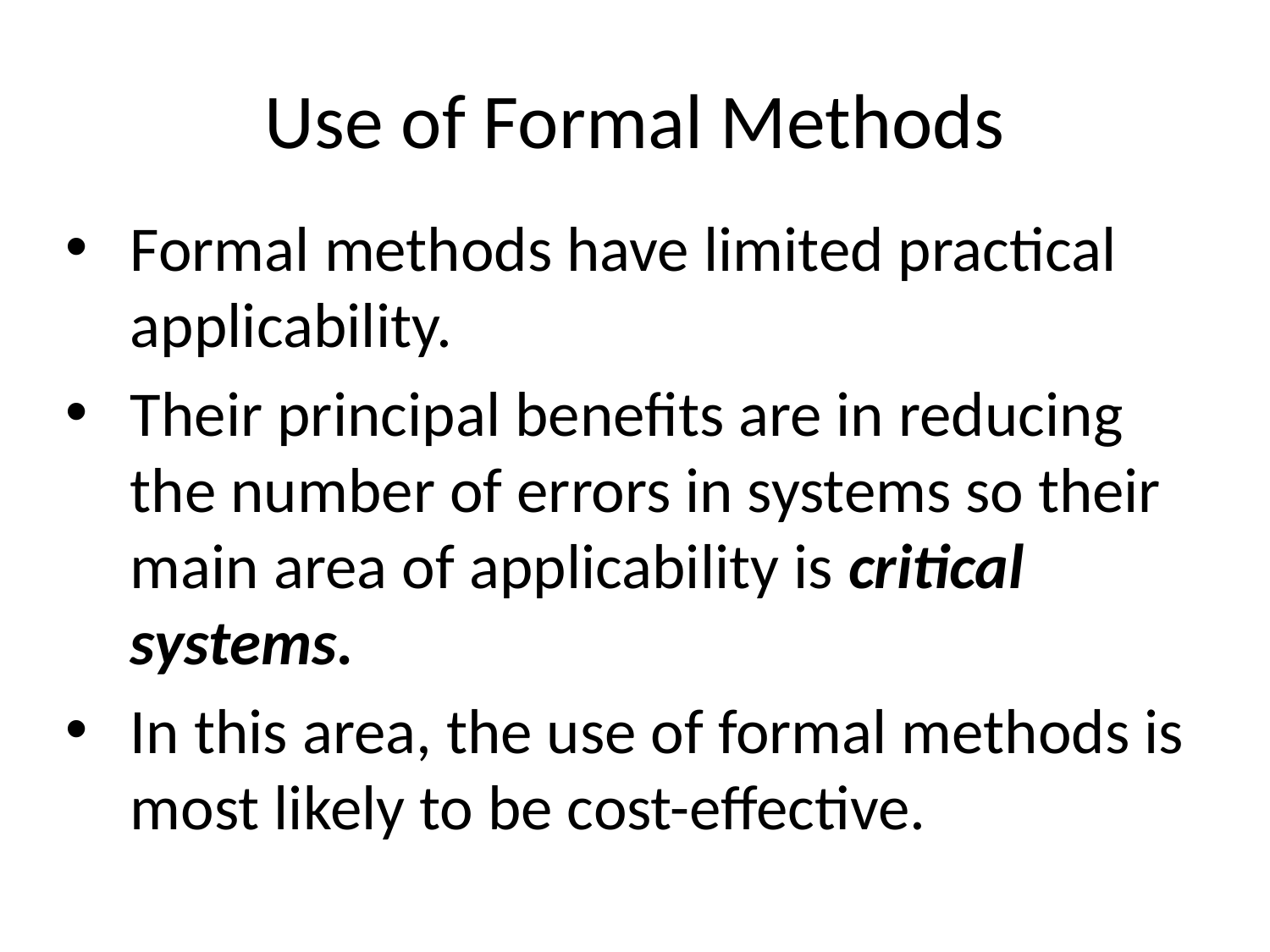

# Use of Formal Methods
Formal methods have limited practical applicability.
Their principal benefits are in reducing the number of errors in systems so their main area of applicability is critical systems.
In this area, the use of formal methods is most likely to be cost-effective.